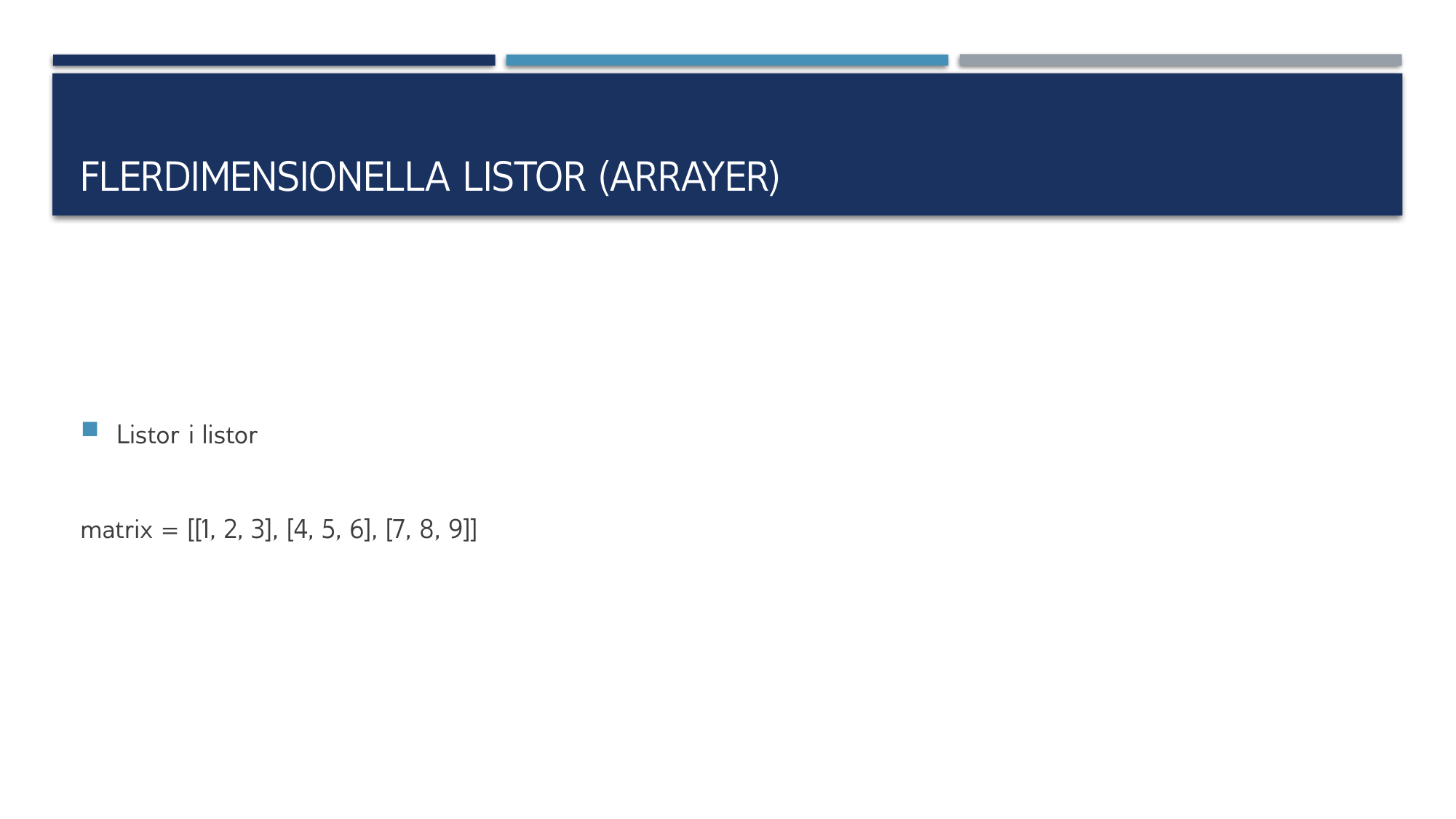

# Flerdimensionella listor (arrayer)
Listor i listor

matrix = [[1, 2, 3], [4, 5, 6], [7, 8, 9]]